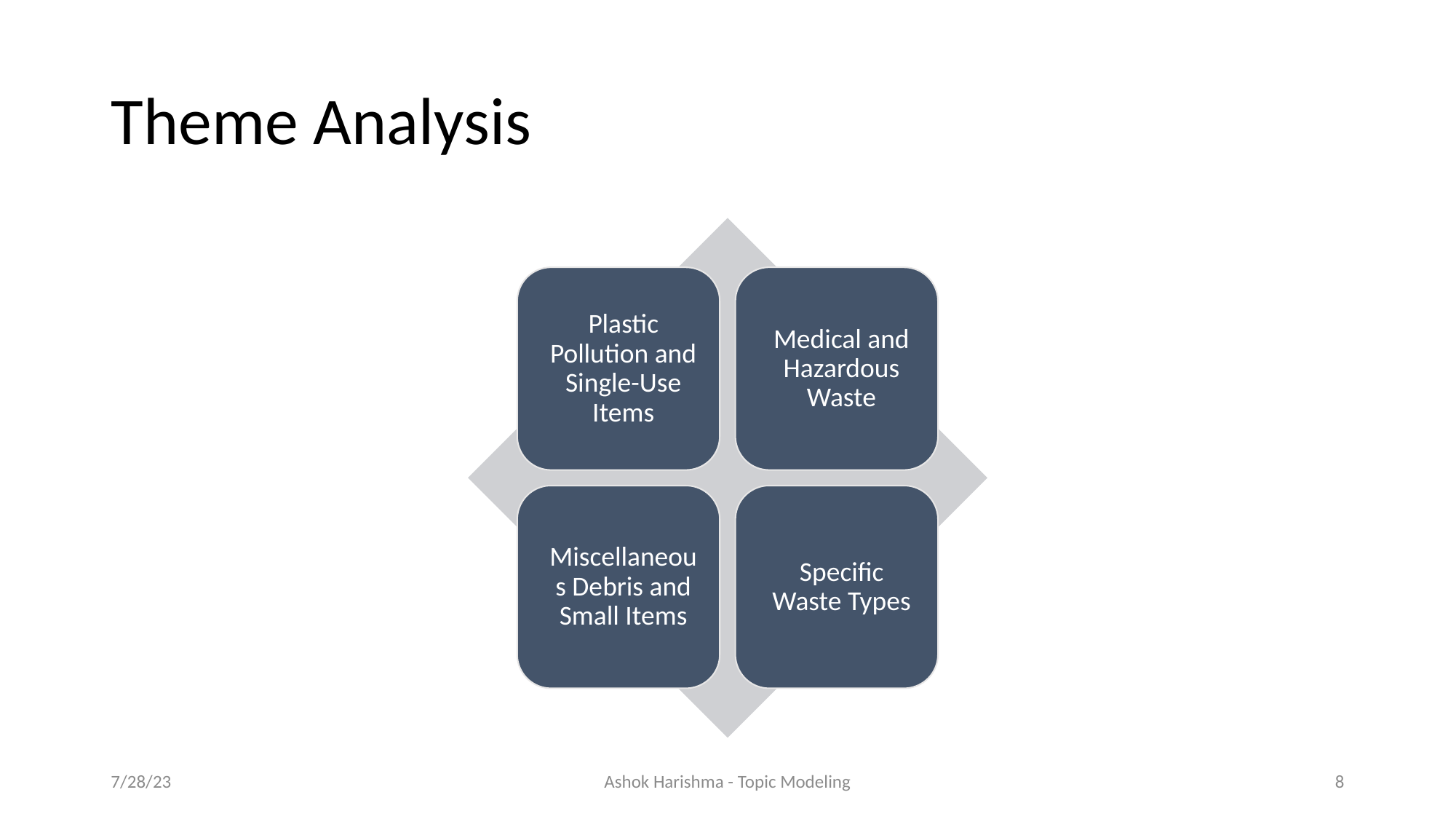

# Theme Analysis
Plastic Pollution and Single-Use Items
Medical and Hazardous Waste
Miscellaneous Debris and Small Items
Specific Waste Types
7/28/23
Ashok Harishma - Topic Modeling
8